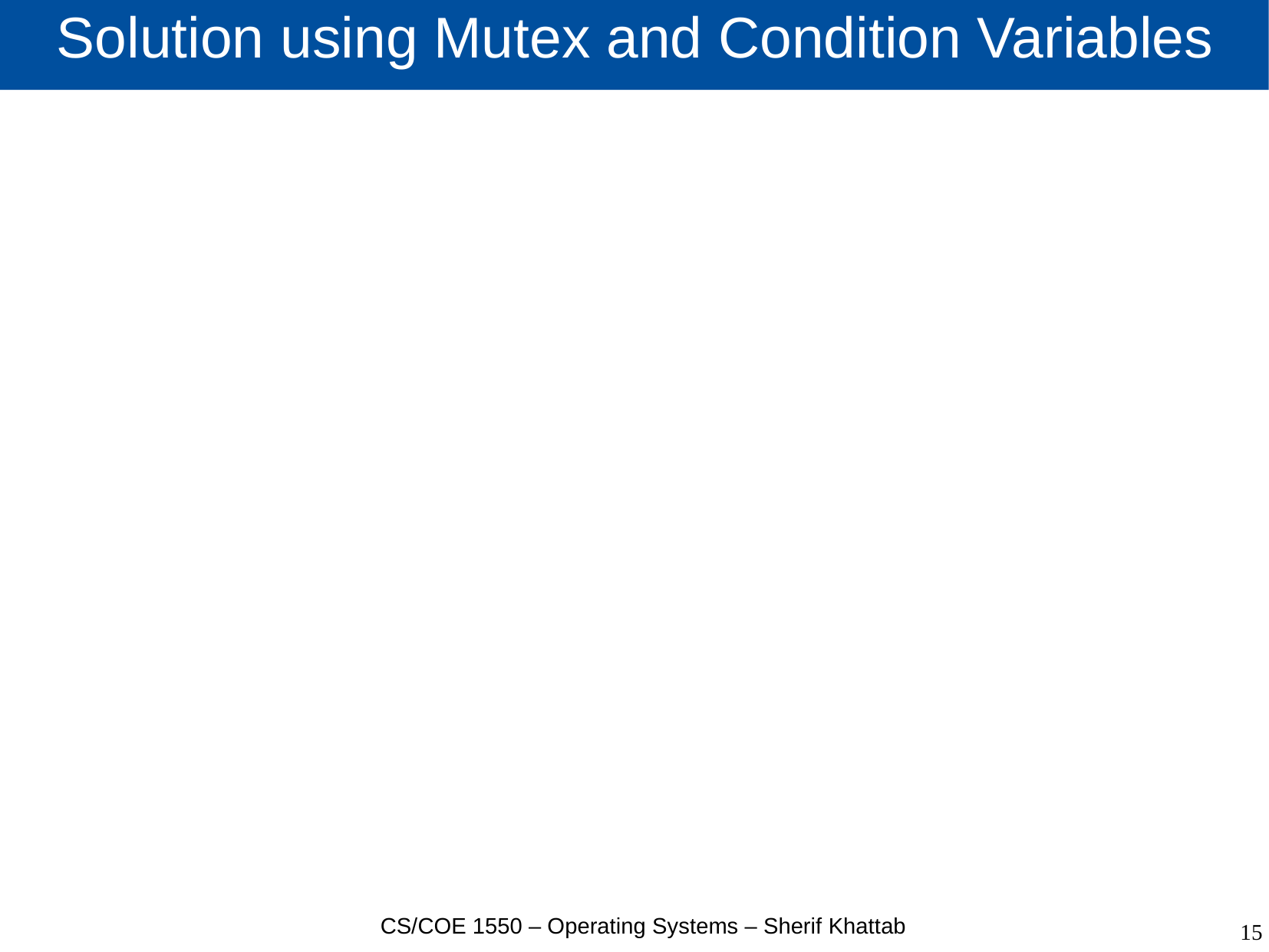

# Solution using Mutex and Condition Variables

CS/COE 1550 – Operating Systems – Sherif Khattab
15